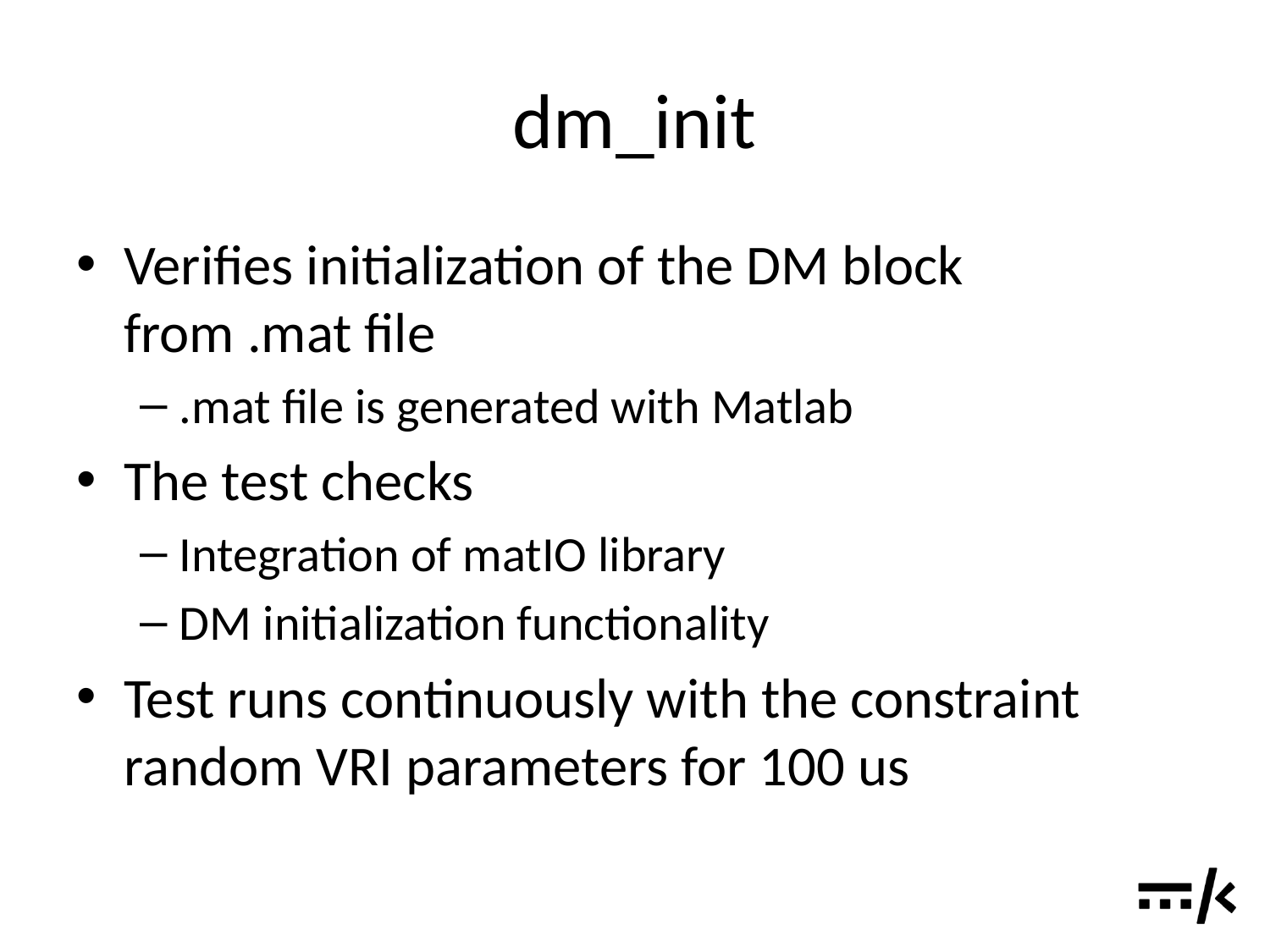

# dm_init
Verifies initialization of the DM block from .mat file
.mat file is generated with Matlab
The test checks
Integration of matIO library
DM initialization functionality
Test runs continuously with the constraint random VRI parameters for 100 us